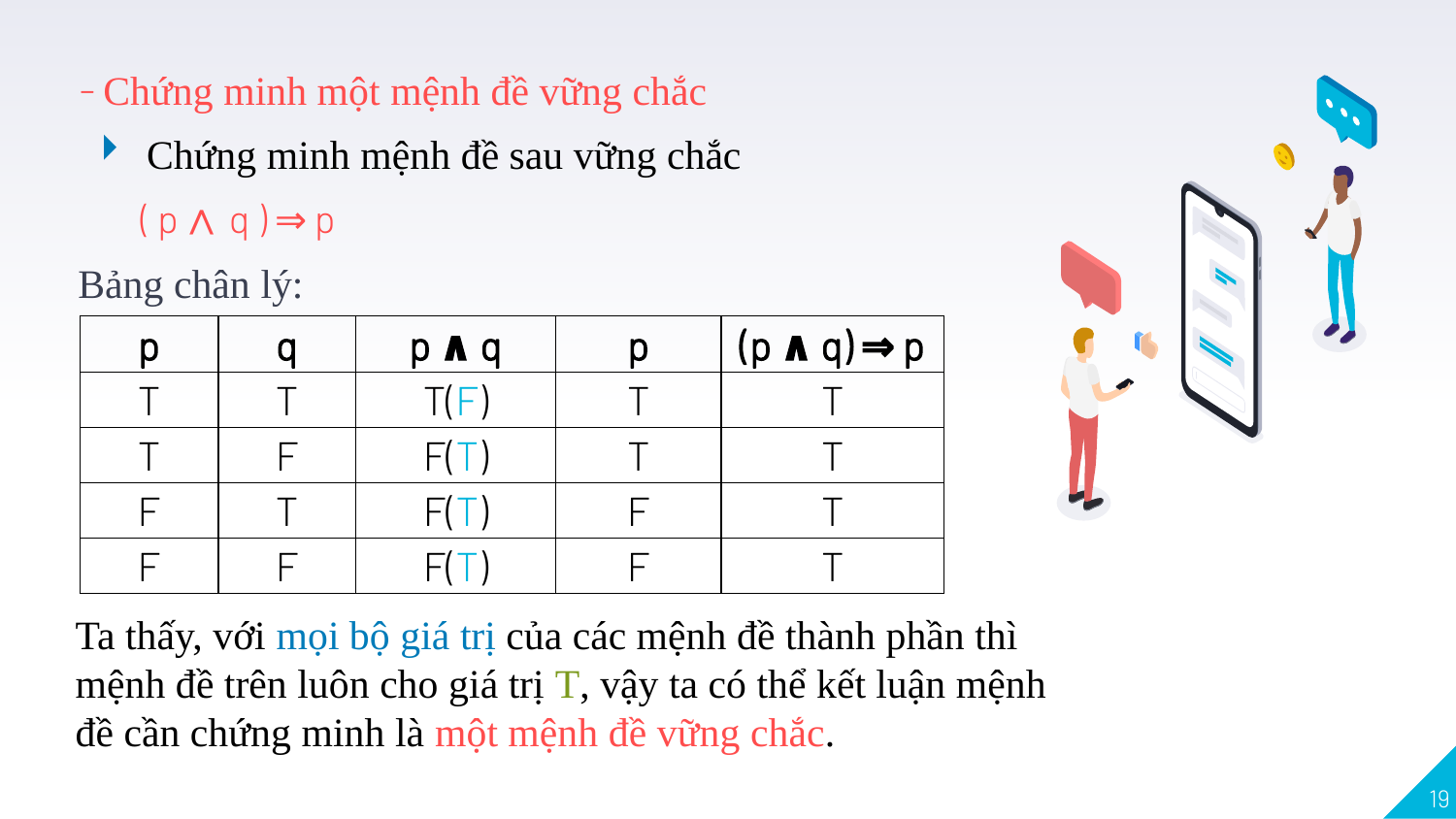

- Chứng minh một mệnh đề vững chắc

Chứng minh mệnh đề sau vững chắc
( p ∧ q ) ⇒ p
Bảng chân lý:
| p | q | p ∧ q | p | (p ∧ q) ⇒ p |
| --- | --- | --- | --- | --- |
| T | T | T(F) | T | T |
| T | F | F(T) | T | T |
| F | T | F(T) | F | T |
| F | F | F(T) | F | T |
Ta thấy, với mọi bộ giá trị của các mệnh đề thành phần thì mệnh đề trên luôn cho giá trị T, vậy ta có thể kết luận mệnh đề cần chứng minh là một mệnh đề vững chắc.
19